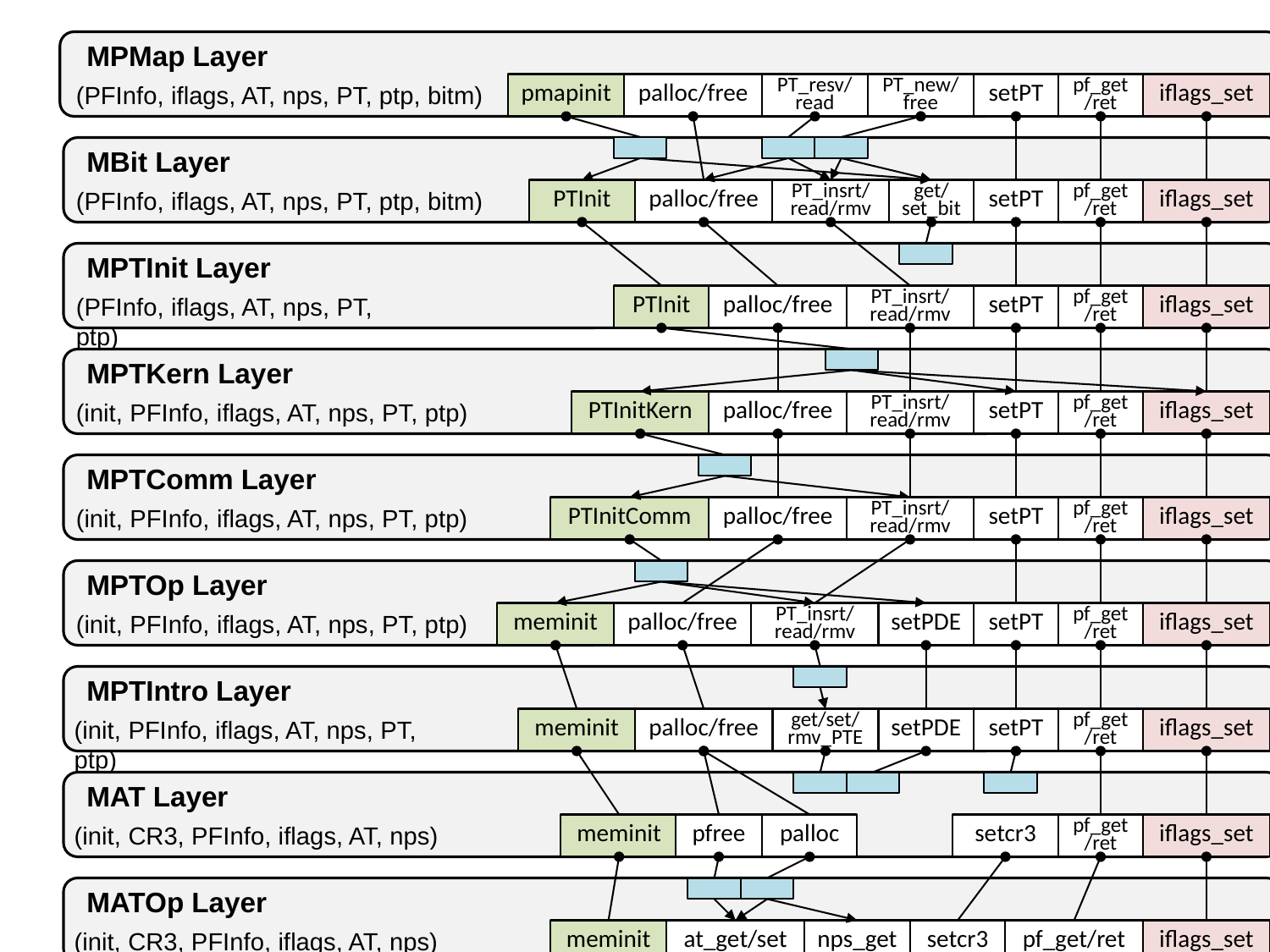

pmap_init
pt_new/free
PT_resv/read
pt_in/out
pfree
palloc
set_PT
trap_in/out

MPMap Layer
(PFInfo, iflags, AT, nps, PT, ptp, bitm)
pmapinit
palloc/free
PT_resv/read
PT_new/free
setPT
iflags_set
pf_get/ret

MBit Layer
(PFInfo, iflags, AT, nps, PT, ptp, bitm)
PTInit
palloc/free
PT_insrt/read/rmv
get/set_bit
setPT
iflags_set
pf_get/ret

MPTInit Layer

(PFInfo, iflags, AT, nps, PT, ptp)
PTInit
palloc/free
setPT
iflags_set
PT_insrt/read/rmv
pf_get/ret

MPTKern Layer

(init, PFInfo, iflags, AT, nps, PT, ptp)
PTInitKern
palloc/free
setPT
iflags_set
PT_insrt/read/rmv
pf_get/ret

MPTComm Layer

(init, PFInfo, iflags, AT, nps, PT, ptp)
PTInitComm
palloc/free
setPT
iflags_set
PT_insrt/read/rmv
pf_get/ret

MPTOp Layer

(init, PFInfo, iflags, AT, nps, PT, ptp)
meminit
palloc/free
PT_insrt/read/rmv
setPDE
setPT
iflags_set
pf_get/ret

MPTIntro Layer

(init, PFInfo, iflags, AT, nps, PT, ptp)
meminit
palloc/free
get/set/rmv_PTE
setPDE
setPT
iflags_set
pf_get/ret

MAT Layer

(init, CR3, PFInfo, iflags, AT, nps)
meminit
pfree
palloc
setcr3
iflags_set
pf_get/ret

MATOp Layer

(init, CR3, PFInfo, iflags, AT, nps)
meminit
at_get/set
nps_get
setcr3
iflags_set
pf_get/ret

MATIntro Layer

(MM, S, init, CR3, PFInfo, iflags, AT, nps)
bootloader
at_get/set
nps_get/set
setcr3
iflags_set
pf_get/ret

PreInit Layer

(MM,S, init,CR3, PFInfo, pe, ikern, ihost, ipt)
bootloader
mm/s_get
setcr3
pe/ikern/ihost_set
pf_get/ret